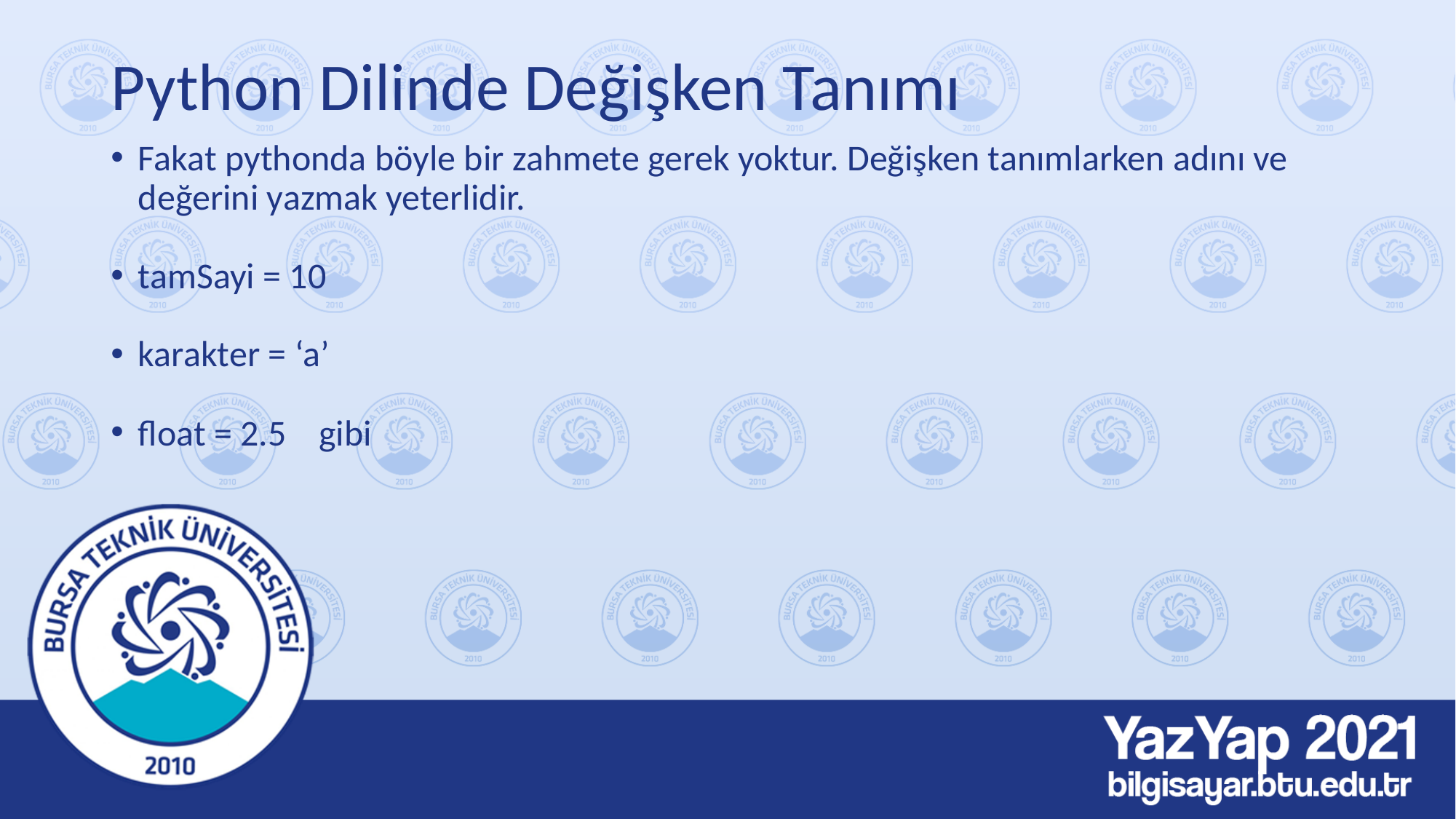

# Python Dilinde Değişken Tanımı
Fakat pythonda böyle bir zahmete gerek yoktur. Değişken tanımlarken adını ve değerini yazmak yeterlidir.

tamSayi = 10

karakter = ‘a’

float = 2.5    gibi